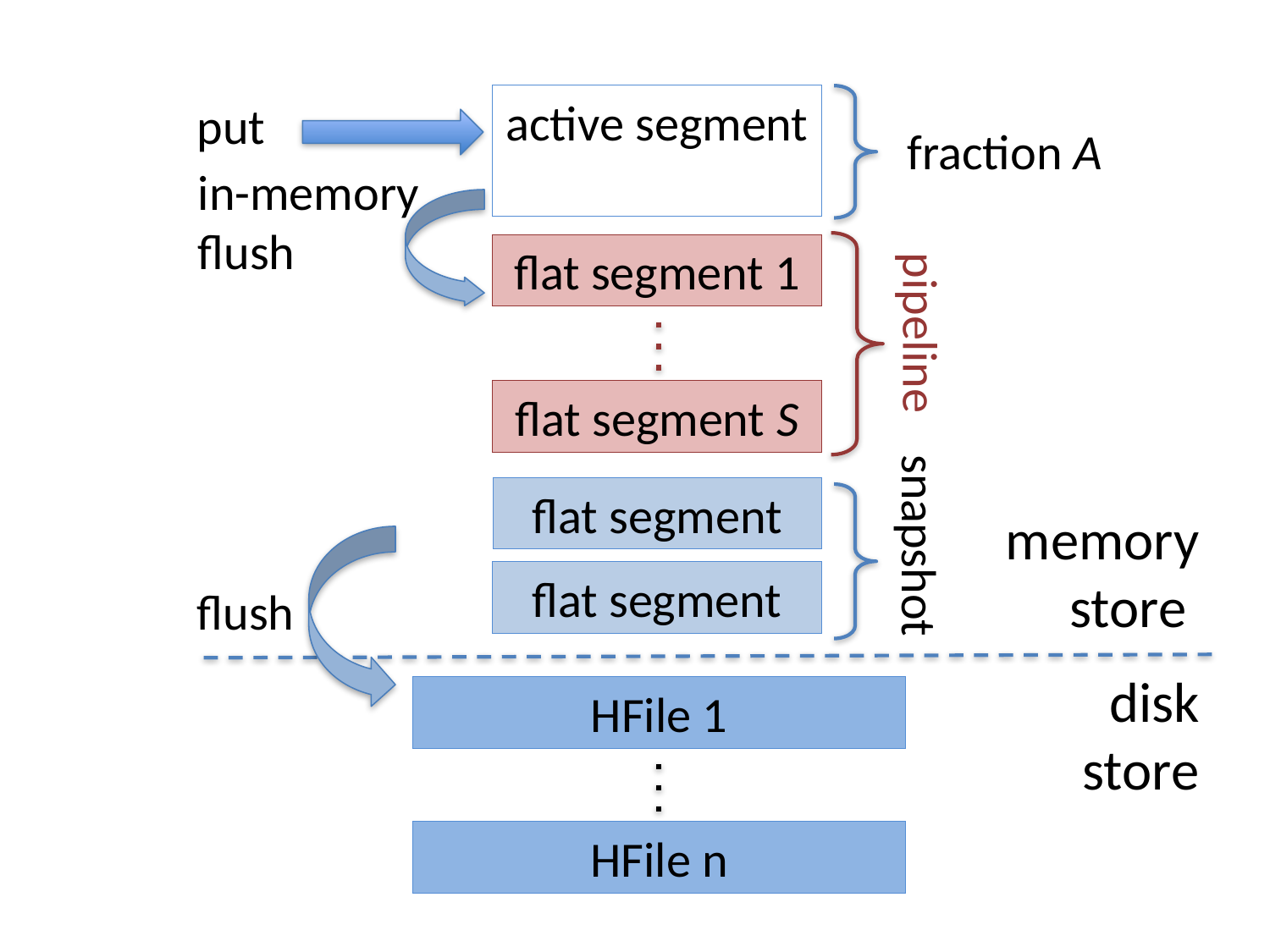

active segment

put

fraction A
in-memory
flush

flat segment 1
pipeline
flat segment S
flat segment

memory store
snapshot

flat segment
flush
disk store
HFile 1
HFile n